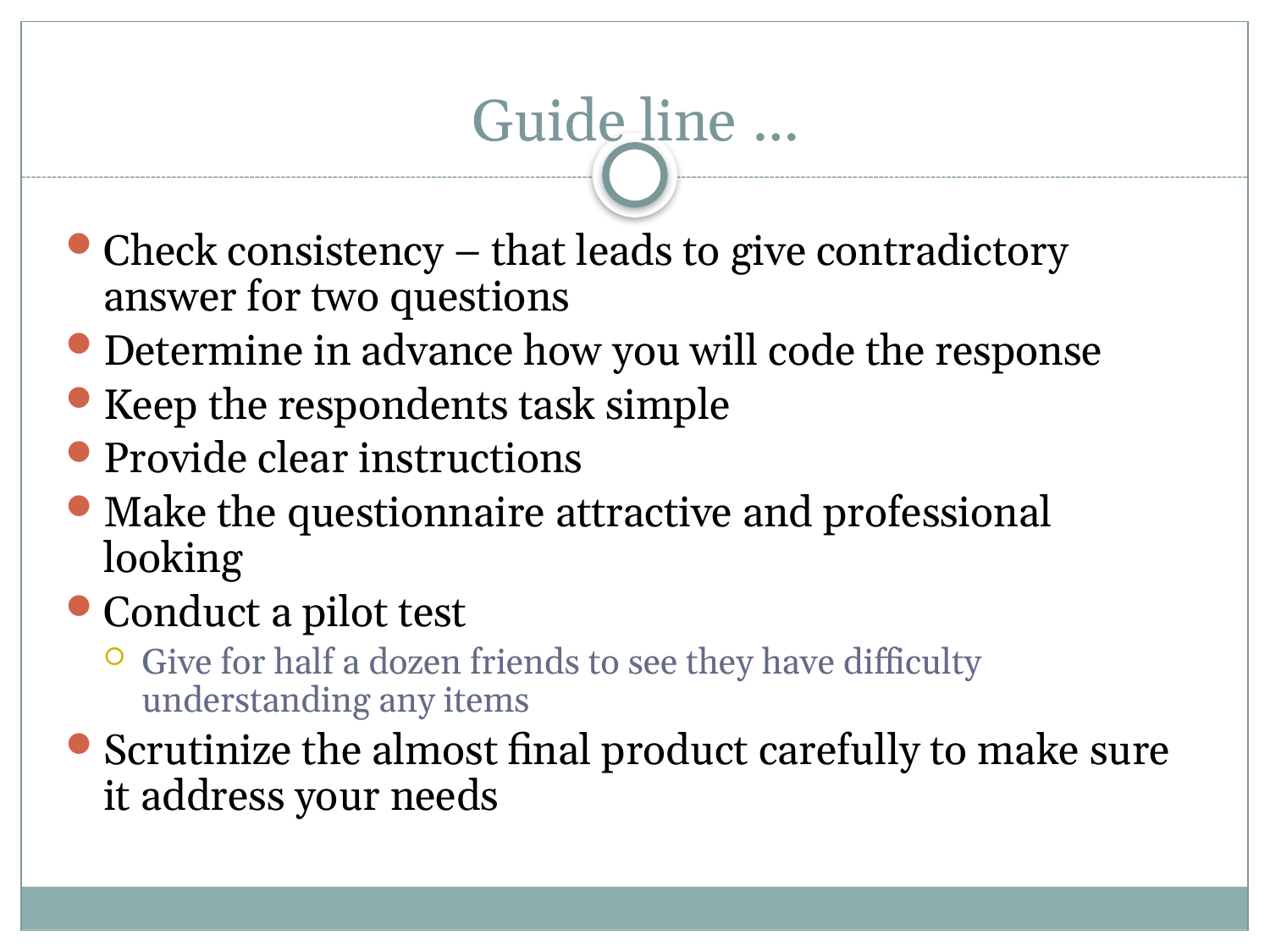

# Guide line …
Check consistency – that leads to give contradictory answer for two questions
Determine in advance how you will code the response
Keep the respondents task simple
Provide clear instructions
Make the questionnaire attractive and professional looking
Conduct a pilot test
Give for half a dozen friends to see they have difficulty understanding any items
Scrutinize the almost final product carefully to make sure it address your needs